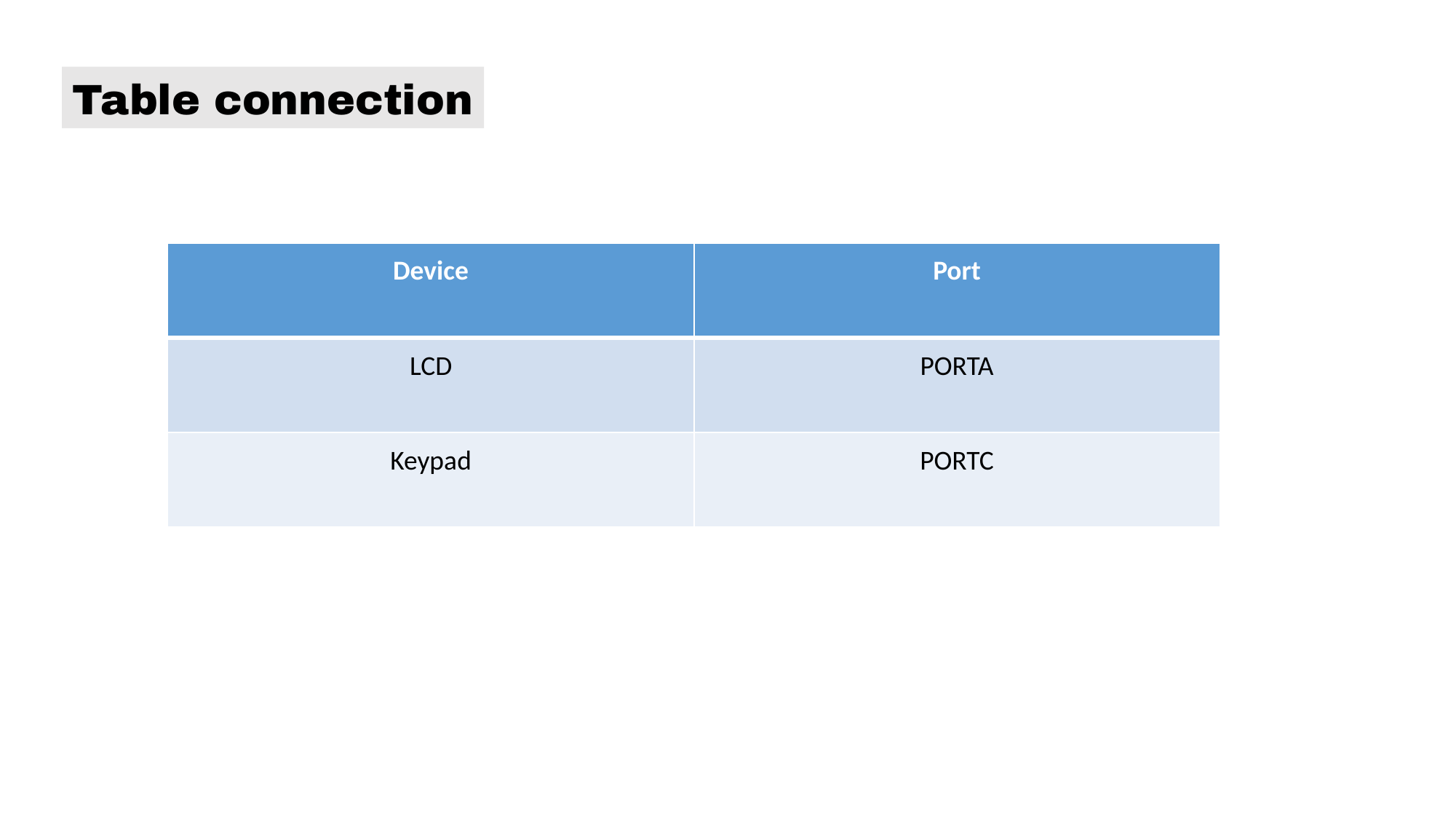

Table connection
| Device | Port |
| --- | --- |
| LCD | PORTA |
| Keypad | PORTC |